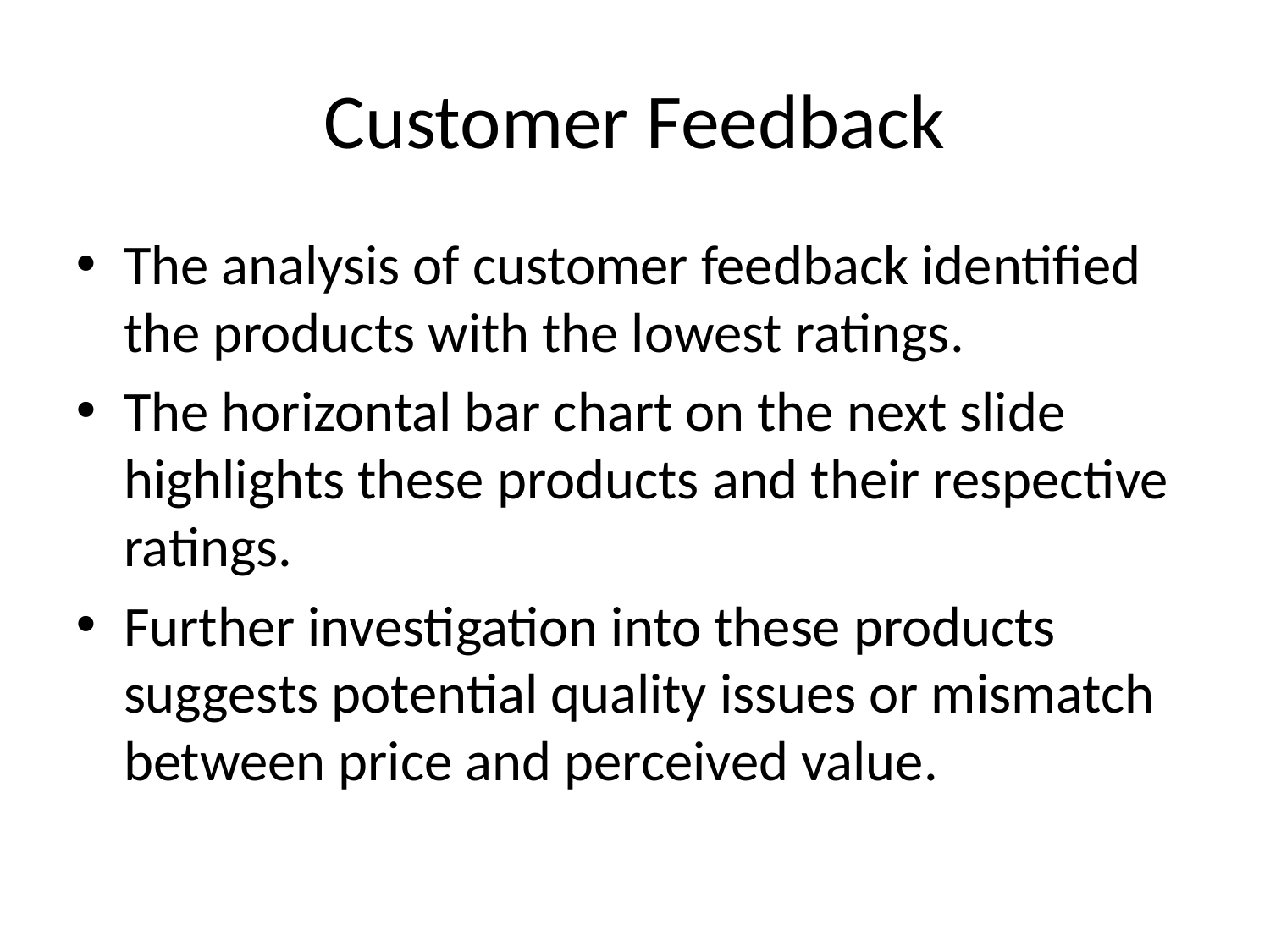

# Customer Feedback
The analysis of customer feedback identified the products with the lowest ratings.
The horizontal bar chart on the next slide highlights these products and their respective ratings.
Further investigation into these products suggests potential quality issues or mismatch between price and perceived value.